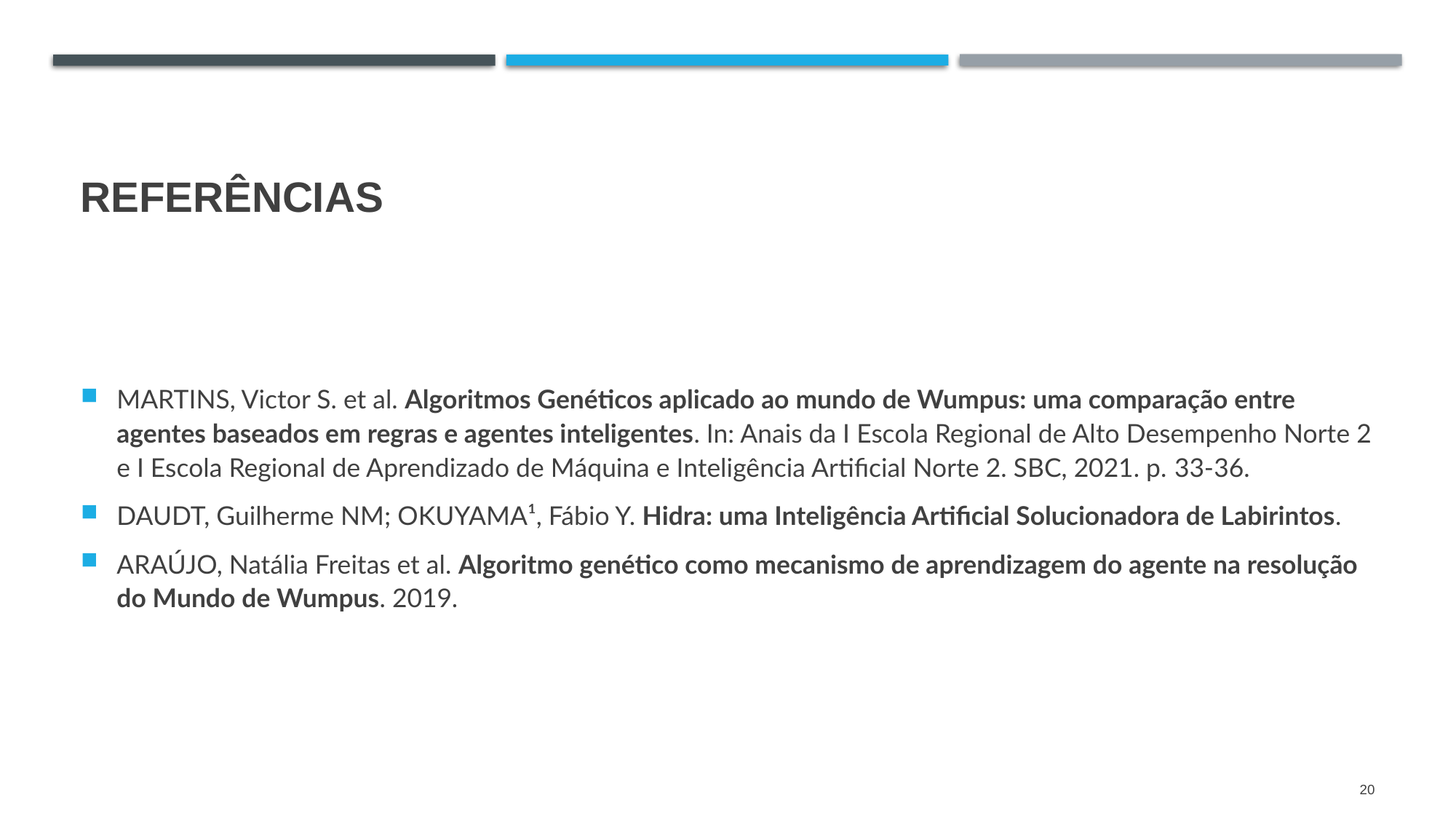

# REFERÊNCIAS
MARTINS, Victor S. et al. Algoritmos Genéticos aplicado ao mundo de Wumpus: uma comparação entre agentes baseados em regras e agentes inteligentes. In: Anais da I Escola Regional de Alto Desempenho Norte 2 e I Escola Regional de Aprendizado de Máquina e Inteligência Artificial Norte 2. SBC, 2021. p. 33-36.
DAUDT, Guilherme NM; OKUYAMA¹, Fábio Y. Hidra: uma Inteligência Artificial Solucionadora de Labirintos.
ARAÚJO, Natália Freitas et al. Algoritmo genético como mecanismo de aprendizagem do agente na resolução do Mundo de Wumpus. 2019.
20